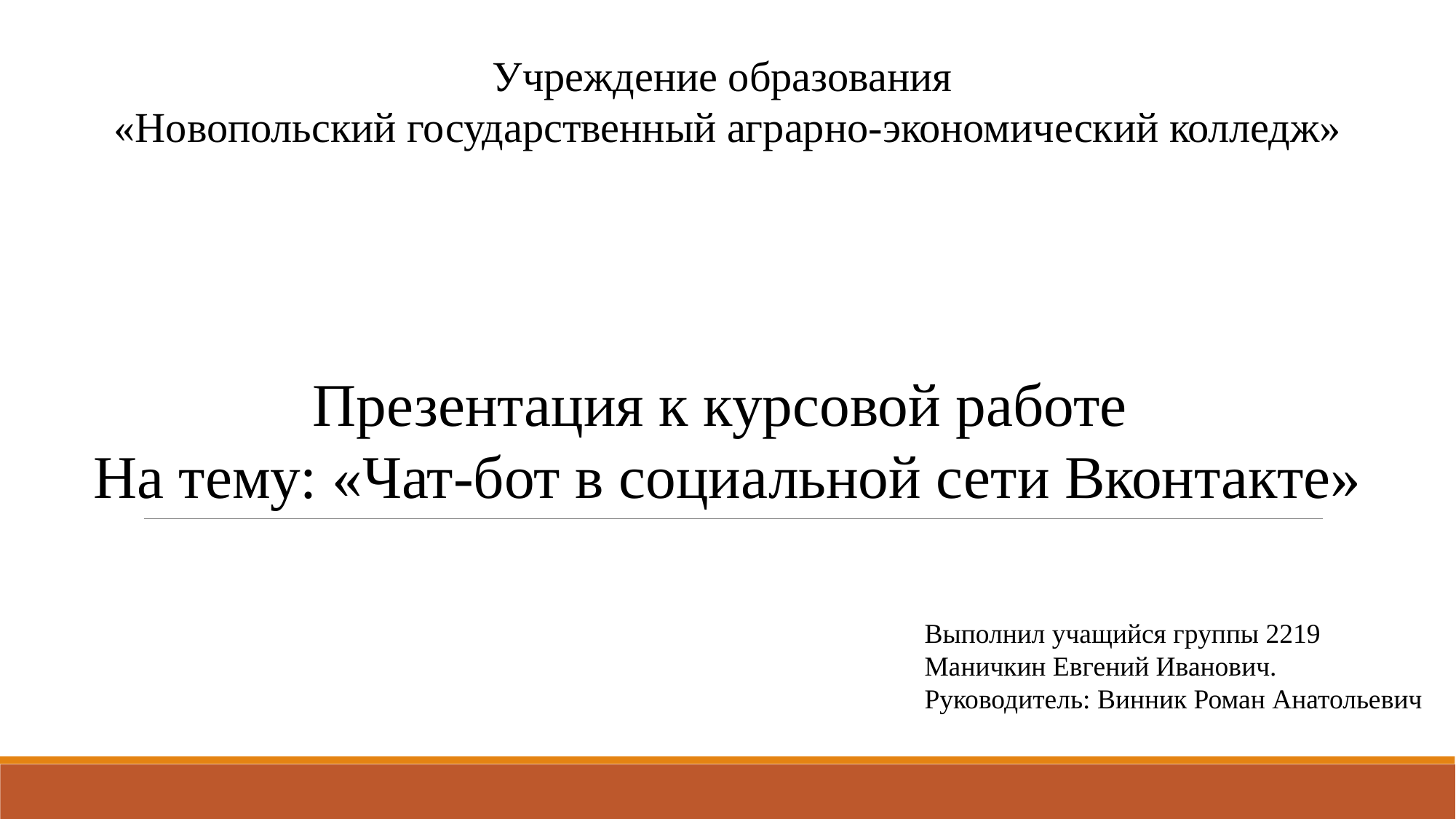

Учреждение образования
«Новопольский государственный аграрно-экономический колледж»
Презентация к курсовой работе
На тему: «Чат-бот в социальной сети Вконтакте»
Выполнил учащийся группы 2219
Маничкин Евгений Иванович.
Руководитель: Винник Роман Анатольевич